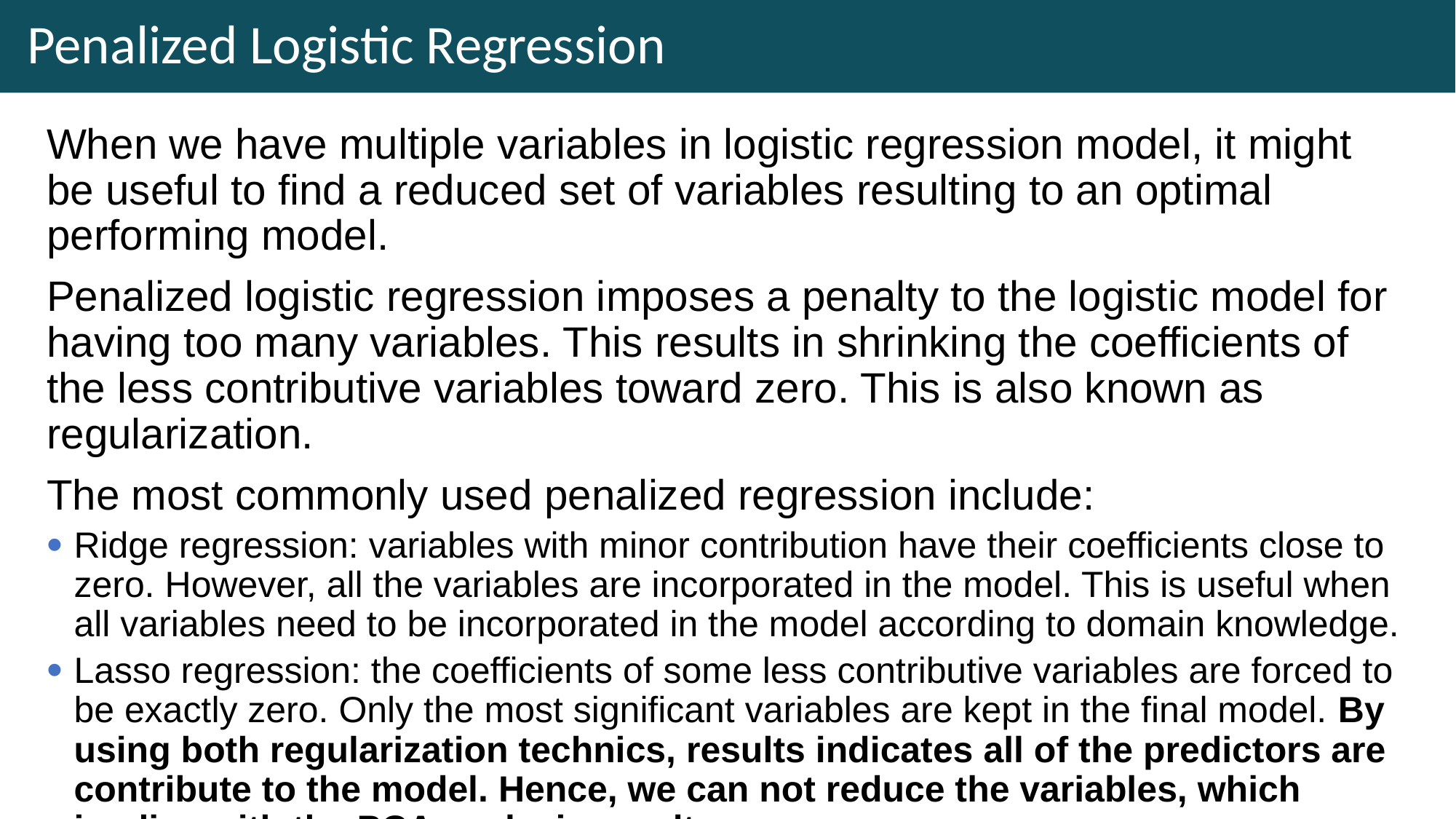

# Penalized Logistic Regression
When we have multiple variables in logistic regression model, it might be useful to find a reduced set of variables resulting to an optimal performing model.
Penalized logistic regression imposes a penalty to the logistic model for having too many variables. This results in shrinking the coefficients of the less contributive variables toward zero. This is also known as regularization.
The most commonly used penalized regression include:
Ridge regression: variables with minor contribution have their coefficients close to zero. However, all the variables are incorporated in the model. This is useful when all variables need to be incorporated in the model according to domain knowledge.
Lasso regression: the coefficients of some less contributive variables are forced to be exactly zero. Only the most significant variables are kept in the final model. By using both regularization technics, results indicates all of the predictors are contribute to the model. Hence, we can not reduce the variables, which implies with the PCA analysis results.
##
## Call:
## glm(formula = barrier___9 ~ ., family = binomial, data = train.data)
##
## Deviance Residuals:
##      Min        1Q    Median        3Q       Max
## -2.03459  -0.27084  -0.06482   0.03951   2.77738
##
## Coefficients:
##                   Estimate Std. Error z value Pr(>|z|)
## (Intercept)     -10.928773   5.472728  -1.997  0.04583 *
## constraints___1   0.454009   1.493108   0.304  0.76107
## constraints___2   1.720332   1.064216   1.617  0.10598
## constraints___3   1.328449   1.403172   0.947  0.34377
## constraints___4   2.916155   1.217062   2.396  0.01657 *
## constraints___5  -2.611859   1.803909  -1.448  0.14765
## constraints___6  -0.616874   1.513971  -0.407  0.68367
## constraints___7   5.420110   1.885198   2.875  0.00404 **
## constraints___8  -0.845071   1.047123  -0.807  0.41964
## barrier___1      -2.180339   1.017070  -2.144  0.03205 *
## barrier___2      -0.902162   0.823184  -1.096  0.27310
## barrier___3       0.134701   1.730325   0.078  0.93795
## barrier___4       1.805692   0.806008   2.240  0.02507 *
## barrier___5       2.044297   1.334338   1.532  0.12551
## barrier___6      -0.049664   1.594261  -0.031  0.97515
## barrier___7       6.254562   1.313239   4.763 1.91e-06 ***
## barrier___8       0.988728   0.927897   1.066  0.28662
## stress_overall   -0.120748   0.466432  -0.259  0.79573
## depagain_covid    1.529350   0.473821   3.228  0.00125 **
## tl05             -1.078045   0.771777  -1.397  0.16246
## appreciated      -0.448549   0.811680  -0.553  0.58052
## team02           -1.275635   0.645244  -1.977  0.04804 *
## team01           -0.534080   0.555668  -0.961  0.33648
## during03          0.615330   1.644967   0.374  0.70835
## during06          2.011165   1.344052   1.496  0.13456
## personksa         0.031100   0.018551   1.676  0.09365 .
## onboard02        -0.244092   0.551101  -0.443  0.65783
## workgoals         2.531306   0.995700   2.542  0.01101 *
## jobprep           1.812576   0.822567   2.204  0.02756 *
## workhour         -0.016266   0.023376  -0.696  0.48651
## breaks           -1.039797   0.563755  -1.844  0.06512 .
## workhealth       -0.936472   0.553356  -1.692  0.09058 .
## surveytaken      -0.045044   0.889657  -0.051  0.95962
## adminleave___1    2.586922   0.867921   2.981  0.00288 **
## DepLength        -0.004648   0.004065  -1.143  0.25293
## workstress        1.237309   1.829862   0.676  0.49893
## lifestress       -0.350764   0.948841  -0.370  0.71162
## ---
## Signif. codes:  0 '***' 0.001 '**' 0.01 '*' 0.05 '.' 0.1 ' ' 1
##
## (Dispersion parameter for binomial family taken to be 1)
##
##     Null deviance: 233.321  on 196  degrees of freedom
## Residual deviance:  87.947  on 160  degrees of freedom
##   (90 observations deleted due to missingness)
## AIC: 161.95
##
## Number of Fisher Scoring iterations: 7
##
## Call:
## glm(formula = barrier___9 ~ constraints___2 + constraints___4 +
##     constraints___5 + constraints___7 + barrier___1 + barrier___2 +
##     barrier___4 + barrier___5 + barrier___7 + depagain_covid +
##     tl05 + team02 + during06 + personksa + workgoals + jobprep +
##     breaks + workhealth + adminleave___1 + DepLength, family = binomial,
##     data = train.data)
##
## Deviance Residuals:
##      Min        1Q    Median        3Q       Max
## -2.07898  -0.30294  -0.09982   0.08111   2.55490
##
## Coefficients:
##                   Estimate Std. Error z value Pr(>|z|)
## (Intercept)     -12.324146   3.677655  -3.351 0.000805 ***
## constraints___2   2.081973   0.866919   2.402 0.016325 *
## constraints___4   2.569210   1.015100   2.531 0.011374 *
## constraints___5  -2.636665   1.547514  -1.704 0.088417 .
## constraints___7   4.335778   1.271768   3.409 0.000651 ***
## barrier___1      -1.635964   0.831181  -1.968 0.049040 *
## barrier___2      -1.136589   0.705407  -1.611 0.107125
## barrier___4       1.880788   0.714379   2.633 0.008469 **
## barrier___5       1.864576   1.123610   1.659 0.097025 .
## barrier___7       5.766839   1.053759   5.473 4.43e-08 ***
## depagain_covid    1.419534   0.410298   3.460 0.000541 ***
## tl05             -1.345480   0.626870  -2.146 0.031845 *
## team02           -1.017259   0.494249  -2.058 0.039572 *
## during06          1.874403   1.079184   1.737 0.082410 .
## personksa         0.024584   0.016152   1.522 0.127995
## workgoals         2.537821   0.864696   2.935 0.003336 **
## jobprep           1.505784   0.711644   2.116 0.034351 *
## breaks           -0.882315   0.449163  -1.964 0.049489 *
## workhealth       -0.891307   0.462756  -1.926 0.054094 .
## adminleave___1    2.057508   0.700138   2.939 0.003296 **
## DepLength        -0.004872   0.003496  -1.394 0.163411
## ---
## Signif. codes:  0 '***' 0.001 '**' 0.01 '*' 0.05 '.' 0.1 ' ' 1
##
## (Dispersion parameter for binomial family taken to be 1)
##
##     Null deviance: 233.321  on 196  degrees of freedom
## Residual deviance:  92.233  on 176  degrees of freedom
##   (90 observations deleted due to missingness)
## AIC: 134.23
##
## Number of Fisher Scoring iterations: 7
## Analysis of Deviance Table
##
## Model 1: barrier___9 ~ constraints___1 + constraints___2 + constraints___3 +
##     constraints___4 + constraints___5 + constraints___6 + constraints___7 +
##     constraints___8 + barrier___1 + barrier___2 + barrier___3 +
##     barrier___4 + barrier___5 + barrier___6 + barrier___7 + barrier___8 +
##     stress_overall + depagain_covid + tl05 + appreciated + team02 +
##     team01 + during03 + during06 + personksa + onboard02 + workgoals +
##     jobprep + workhour + breaks + workhealth + surveytaken +
##     adminleave___1 + DepLength + workstress + lifestress
## Model 2: barrier___9 ~ constraints___2 + constraints___4 + constraints___5 +
##     constraints___7 + barrier___1 + barrier___2 + barrier___4 +
##     barrier___5 + barrier___7 + depagain_covid + tl05 + team02 +
##     during06 + personksa + workgoals + jobprep + breaks + workhealth +
##     adminleave___1 + DepLength
##   Resid. Df Resid. Dev  Df Deviance Pr(>Chi)
## 1       160     87.947
## 2       176     92.233 -16  -4.2858   0.9983